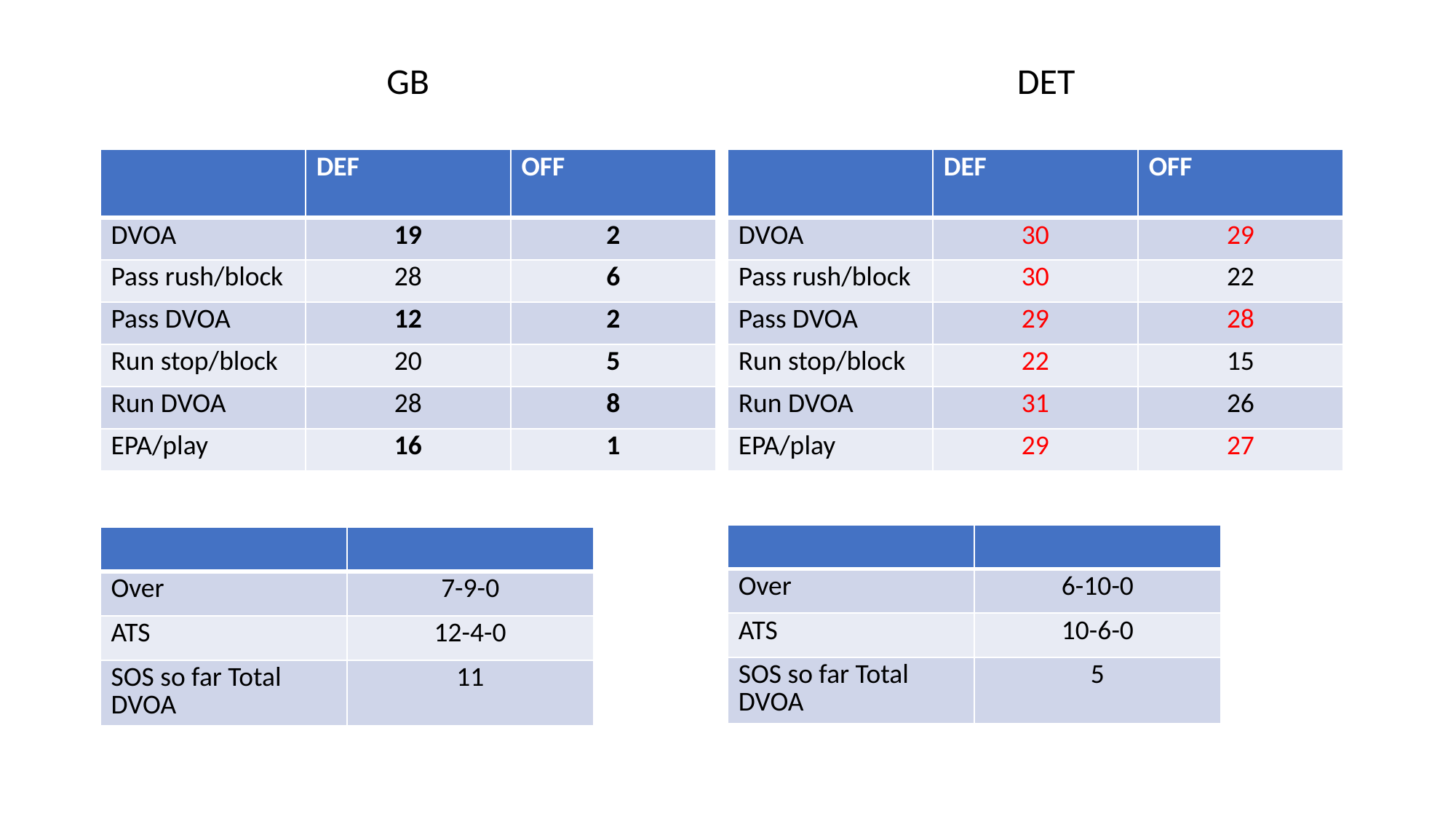

GB
DET
|  | DEF | OFF |
| --- | --- | --- |
| DVOA | 19 | 2 |
| Pass rush/block | 28 | 6 |
| Pass DVOA | 12 | 2 |
| Run stop/block | 20 | 5 |
| Run DVOA | 28 | 8 |
| EPA/play | 16 | 1 |
|  | DEF | OFF |
| --- | --- | --- |
| DVOA | 30 | 29 |
| Pass rush/block | 30 | 22 |
| Pass DVOA | 29 | 28 |
| Run stop/block | 22 | 15 |
| Run DVOA | 31 | 26 |
| EPA/play | 29 | 27 |
|  |  |
| --- | --- |
| Over | 6-10-0 |
| ATS | 10-6-0 |
| SOS so far Total DVOA | 5 |
|  |  |
| --- | --- |
| Over | 7-9-0 |
| ATS | 12-4-0 |
| SOS so far Total DVOA | 11 |